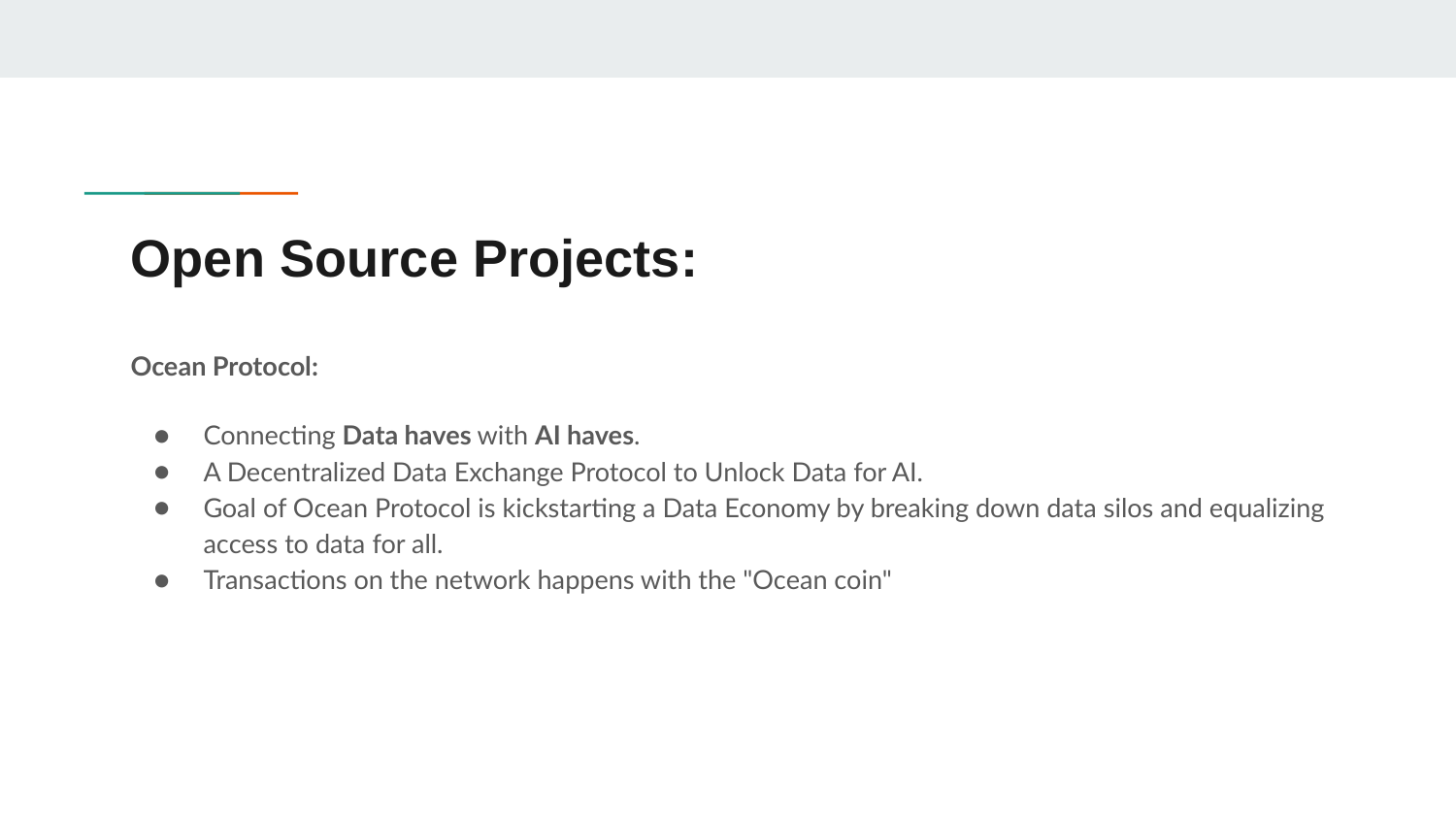

# Open Source Projects:
Ocean Protocol:
Connecting Data haves with AI haves.
A Decentralized Data Exchange Protocol to Unlock Data for AI.
Goal of Ocean Protocol is kickstarting a Data Economy by breaking down data silos and equalizing access to data for all.
Transactions on the network happens with the "Ocean coin"